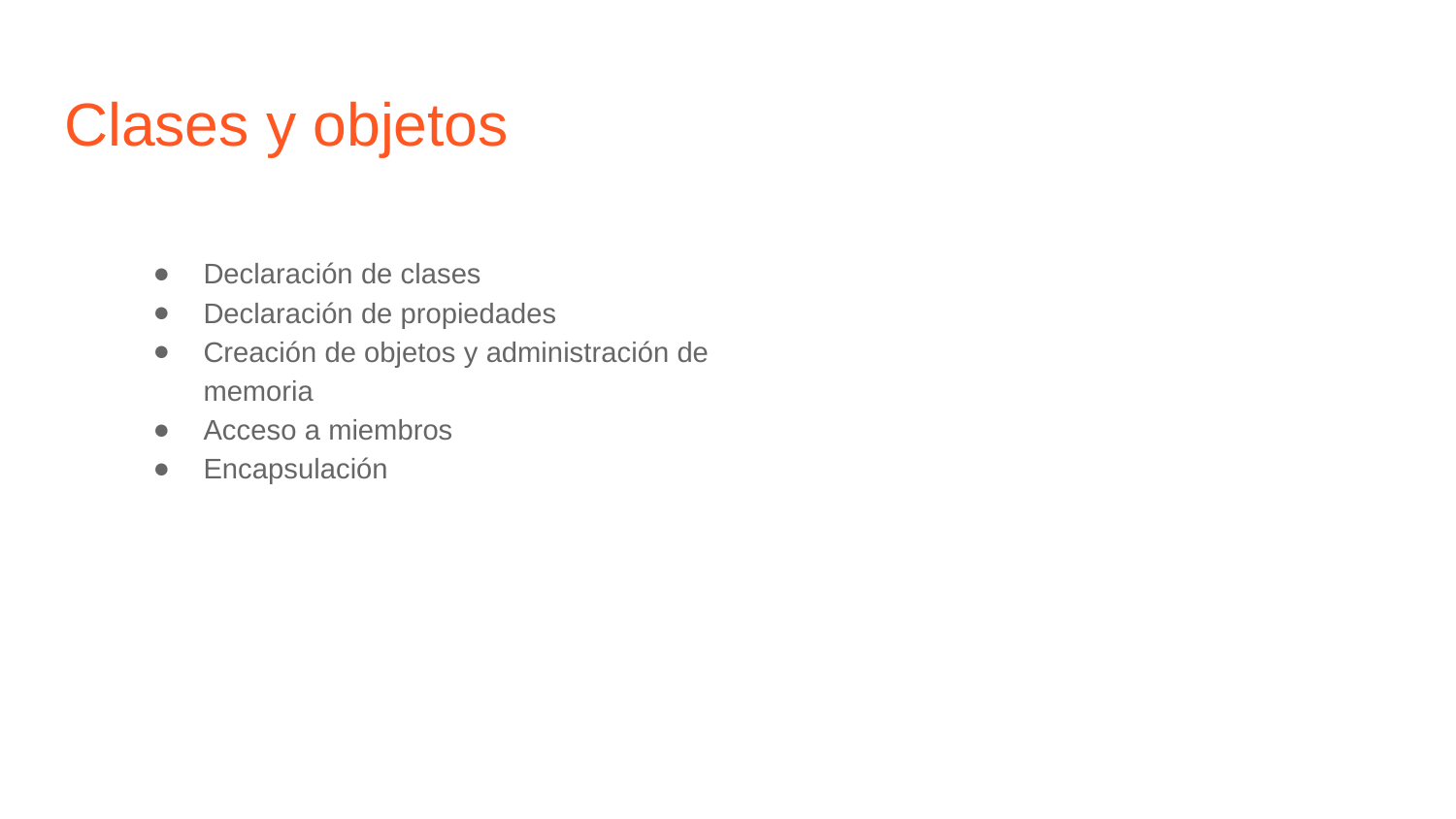

# Clases y objetos
Declaración de clases
Declaración de propiedades
Creación de objetos y administración de memoria
Acceso a miembros
Encapsulación